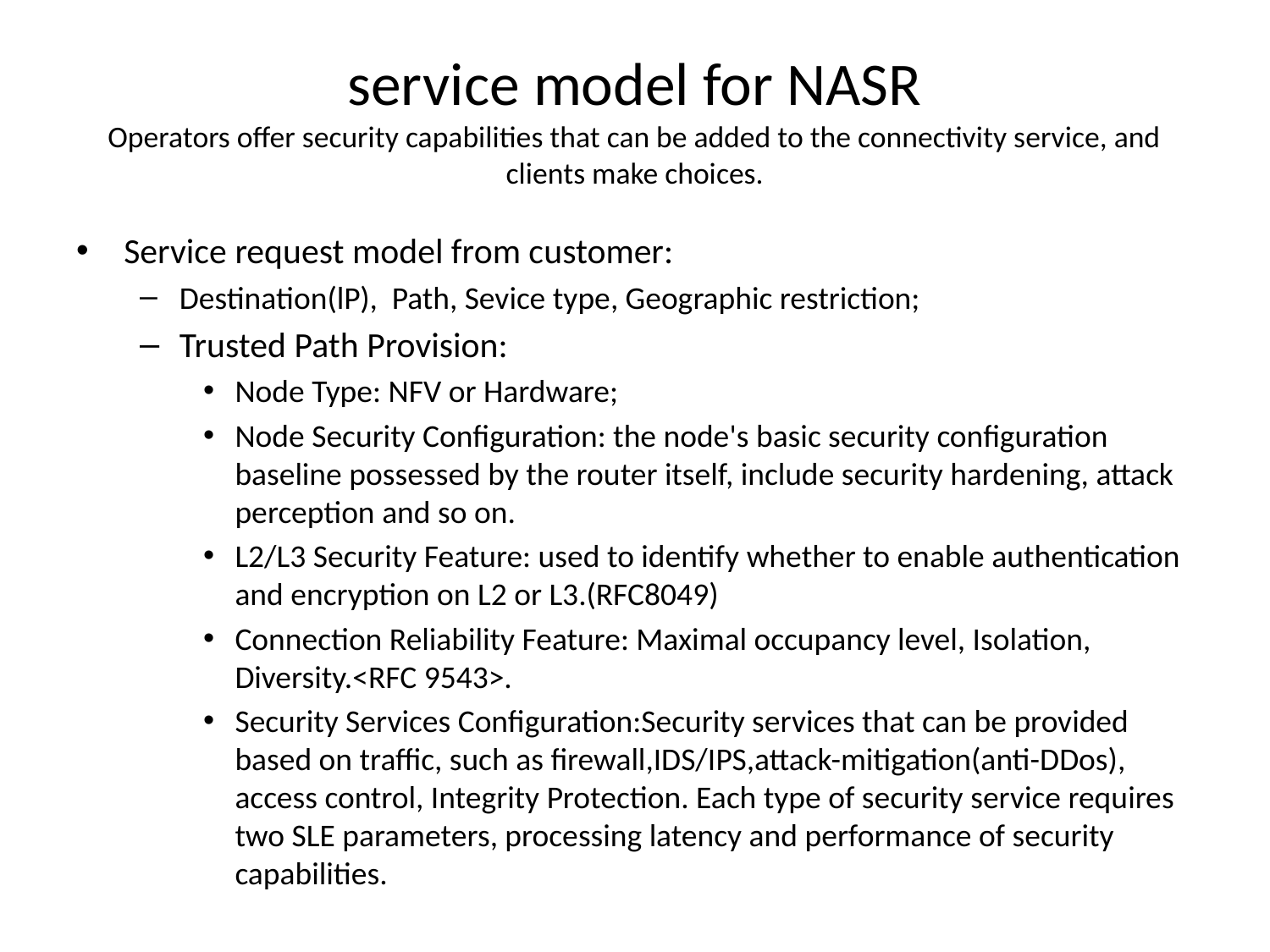

# service model for NASR Operators offer security capabilities that can be added to the connectivity service, and clients make choices.
Service request model from customer:
Destination(lP),  Path, Sevice type, Geographic restriction;
Trusted Path Provision:
Node Type: NFV or Hardware;
Node Security Configuration: the node's basic security configuration baseline possessed by the router itself, include security hardening, attack perception and so on.
L2/L3 Security Feature: used to identify whether to enable authentication and encryption on L2 or L3.(RFC8049)
Connection Reliability Feature: Maximal occupancy level, Isolation, Diversity.<RFC 9543>.
Security Services Configuration:Security services that can be provided based on traffic, such as firewall,IDS/IPS,attack-mitigation(anti-DDos), access control, Integrity Protection. Each type of security service requires two SLE parameters, processing latency and performance of security capabilities.